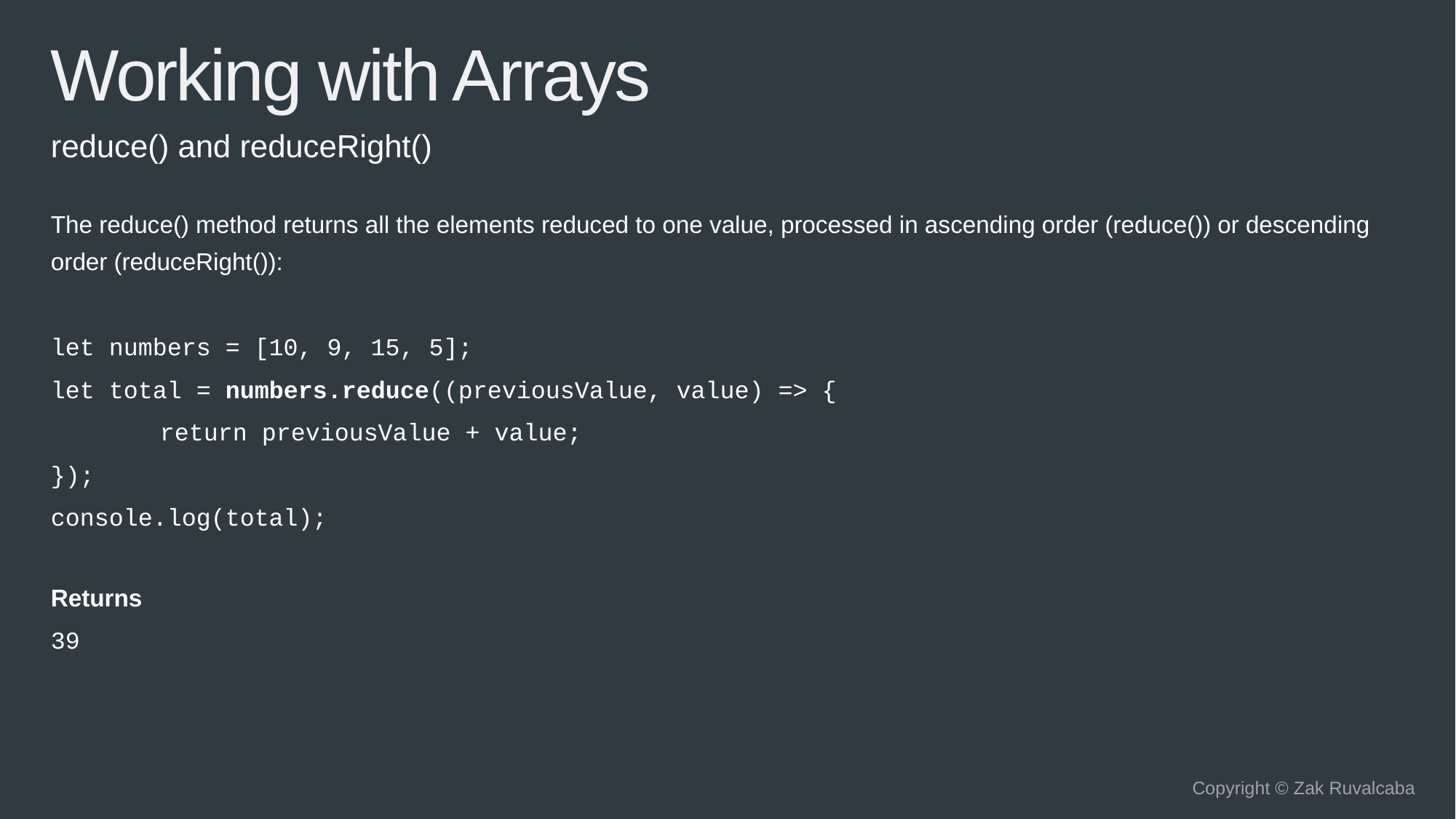

# Working with Arrays
reduce() and reduceRight()
The reduce() method returns all the elements reduced to one value, processed in ascending order (reduce()) or descending order (reduceRight()):

let numbers = [10, 9, 15, 5];
let total = numbers.reduce((previousValue, value) => {
	return previousValue + value;
});
console.log(total);
Returns
39